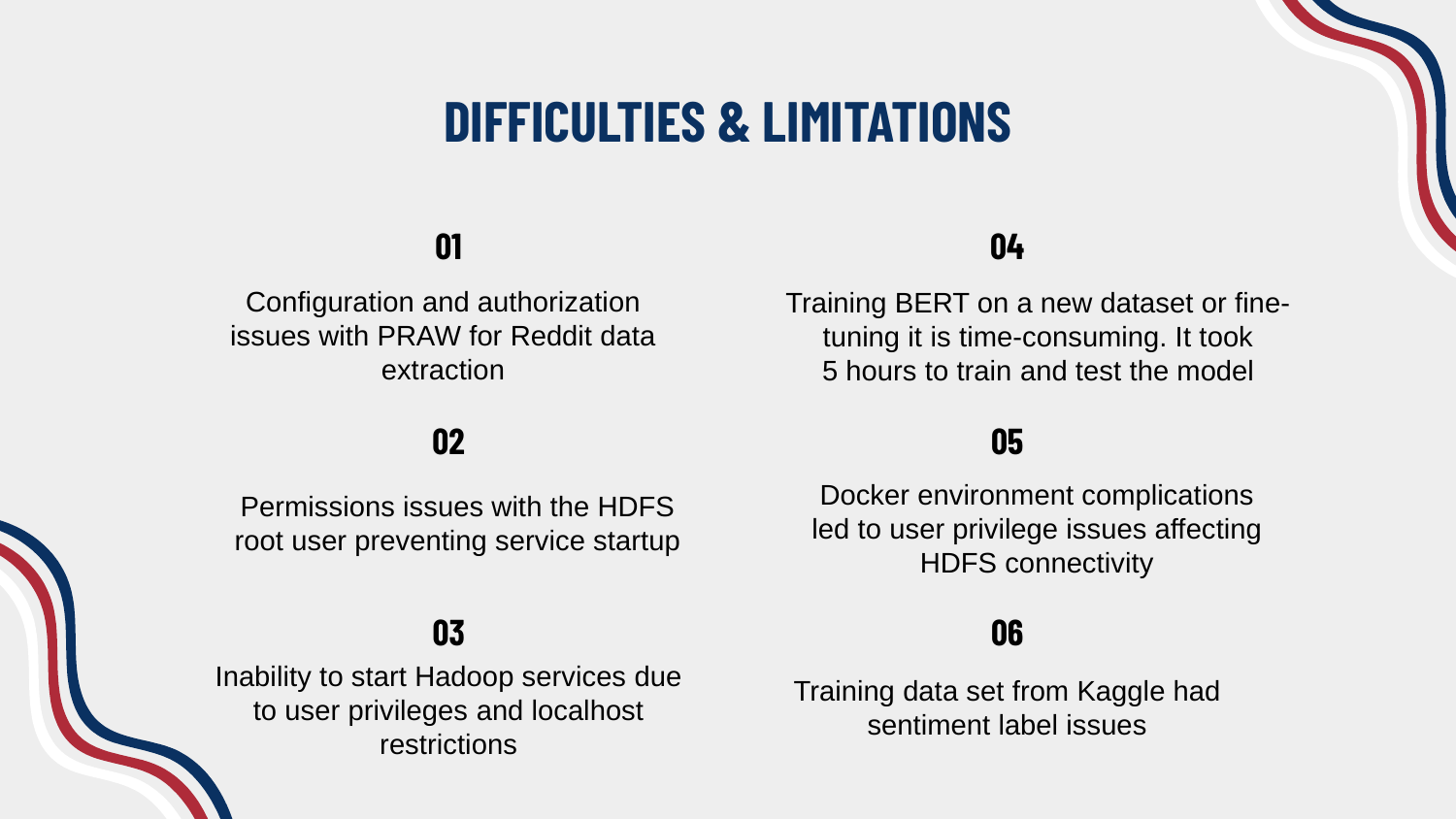

DIFFICULTIES & LIMITATIONS
# 01
04
Configuration and authorization issues with PRAW for Reddit data extraction
Training BERT on a new dataset or fine-tuning it is ​time-consuming. It took 5 hours to train and test the model
02
05
Permissions issues with the HDFS root user preventing service startup​
Docker environment complications led to user privilege issues affecting HDFS connectivity​

03
06
Training data set from Kaggle had sentiment label issues
Inability to start Hadoop services due to user privileges​ and localhost restrictions
​